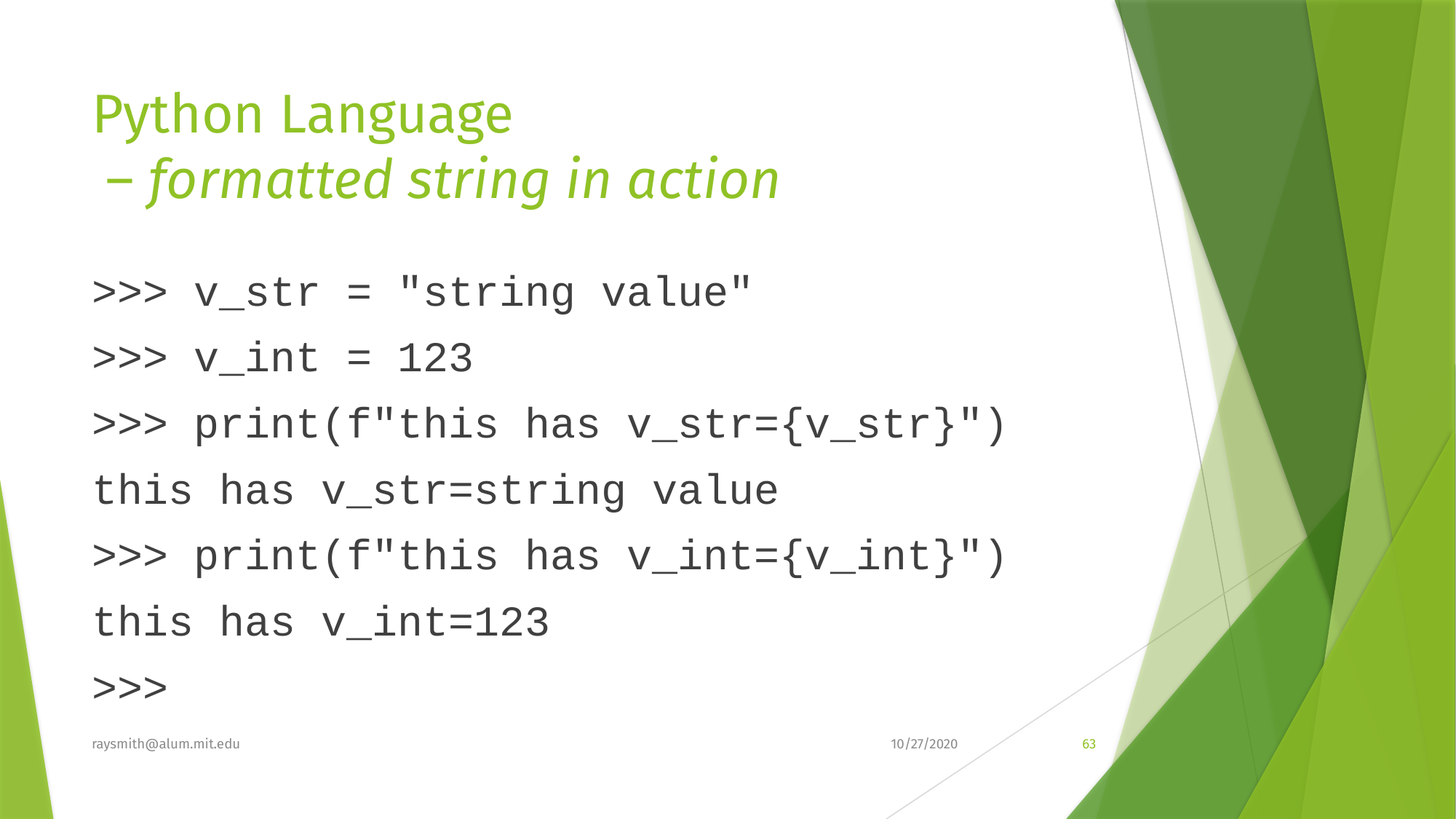

# Python Language – formatted string in action
>>> v_str = "string value"
>>> v_int = 123
>>> print(f"this has v_str={v_str}")
this has v_str=string value
>>> print(f"this has v_int={v_int}")
this has v_int=123
>>>
raysmith@alum.mit.edu
10/27/2020
63